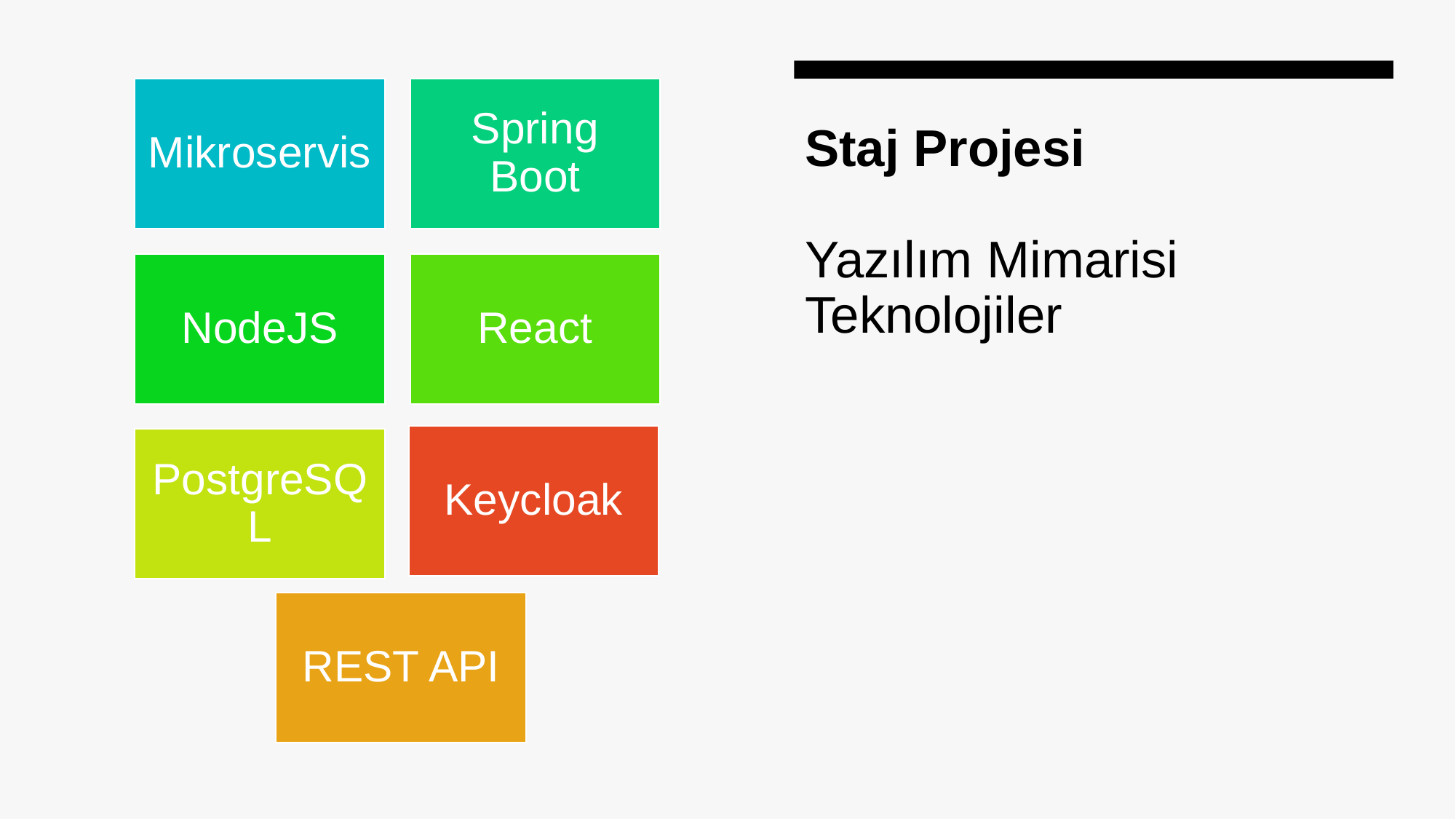

Mikroservis
Spring Boot
NodeJS
React
PostgreSQL
REST API
Keycloak
# Staj Projesi Yazılım Mimarisi Teknolojiler